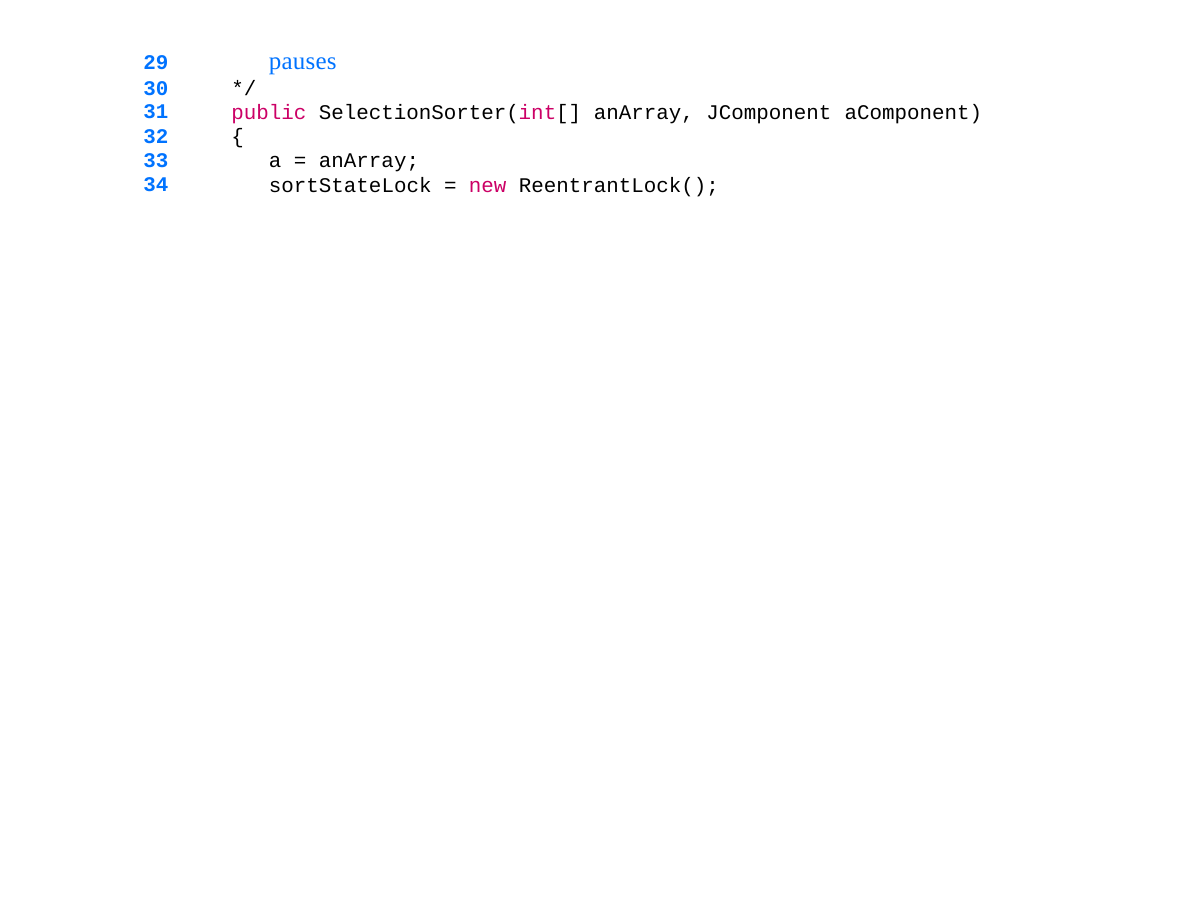

pauses
29
30
31
32
33
34
*/
public SelectionSorter(int[] anArray, JComponent aComponent)
{
a = anArray;
sortStateLock = new ReentrantLock();